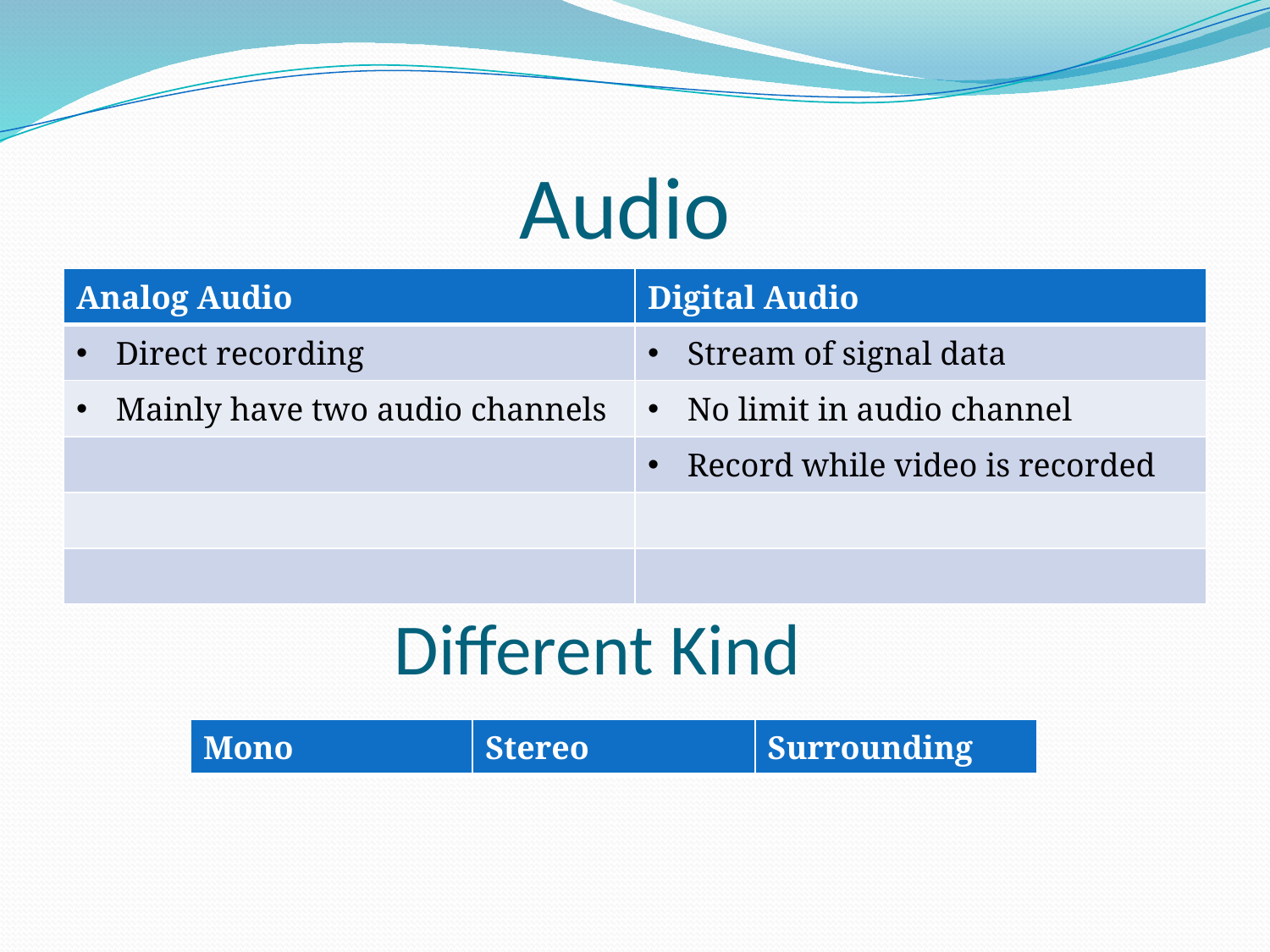

# Audio
| Analog Audio | Digital Audio |
| --- | --- |
| Direct recording | Stream of signal data |
| Mainly have two audio channels | No limit in audio channel |
|  | Record while video is recorded |
|  |  |
|  |  |
Different Kind
| Mono | Stereo | Surrounding |
| --- | --- | --- |